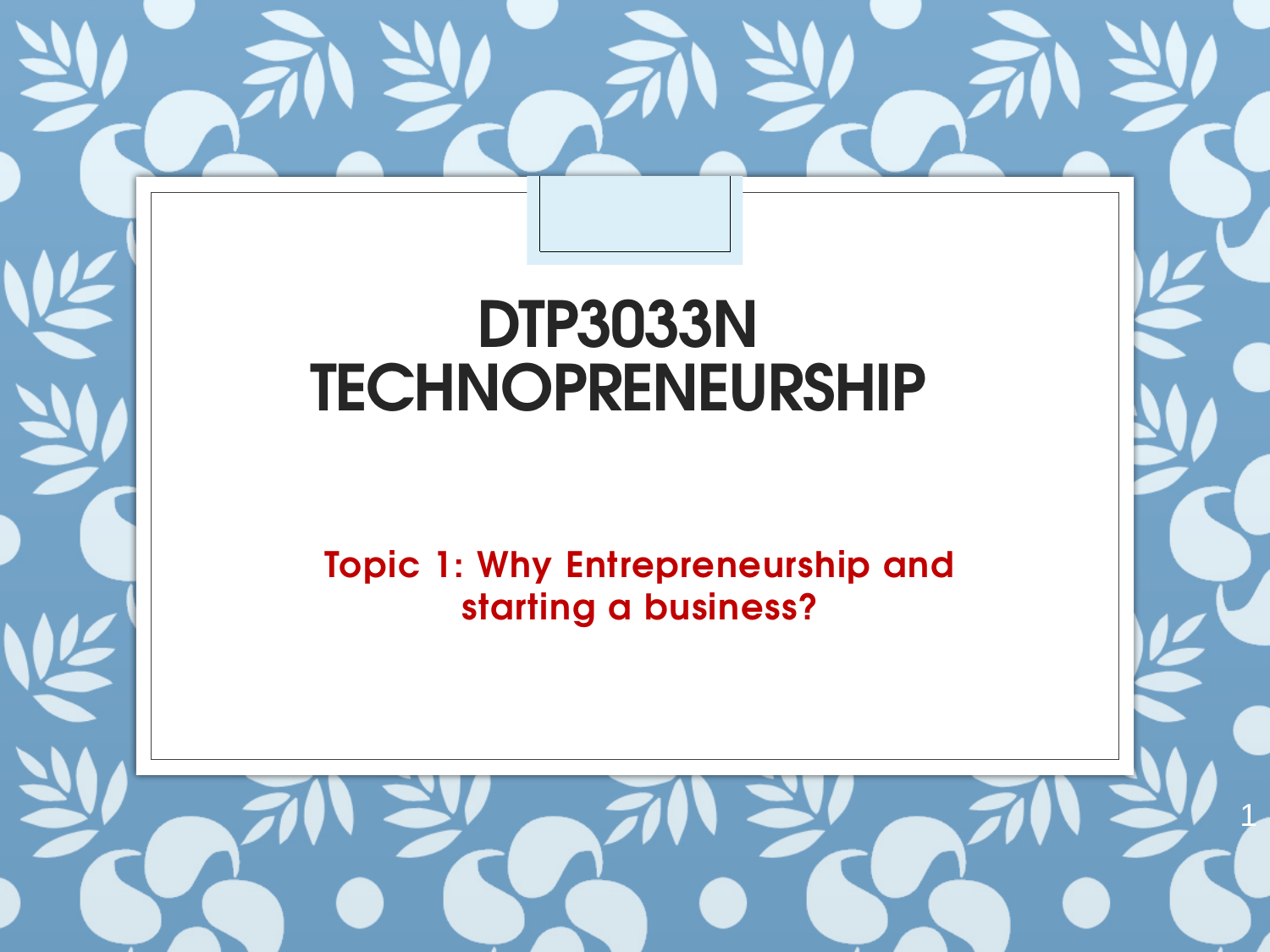

# DTP3033N Technopreneurship
Topic 1: Why Entrepreneurship and starting a business?
1